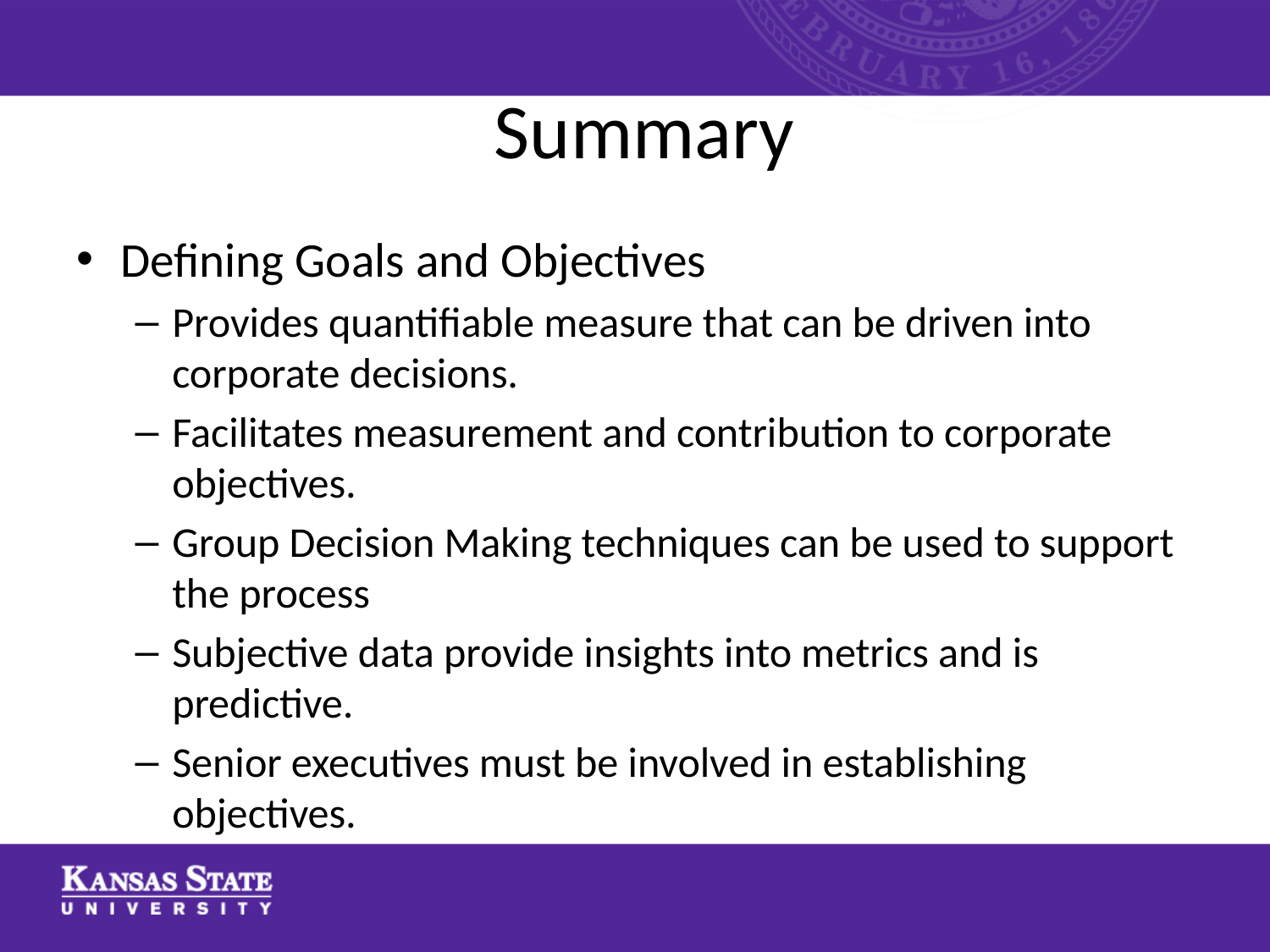

# Summary
Defining Goals and Objectives
Provides quantifiable measure that can be driven into corporate decisions.
Facilitates measurement and contribution to corporate objectives.
Group Decision Making techniques can be used to support the process
Subjective data provide insights into metrics and is predictive.
Senior executives must be involved in establishing objectives.